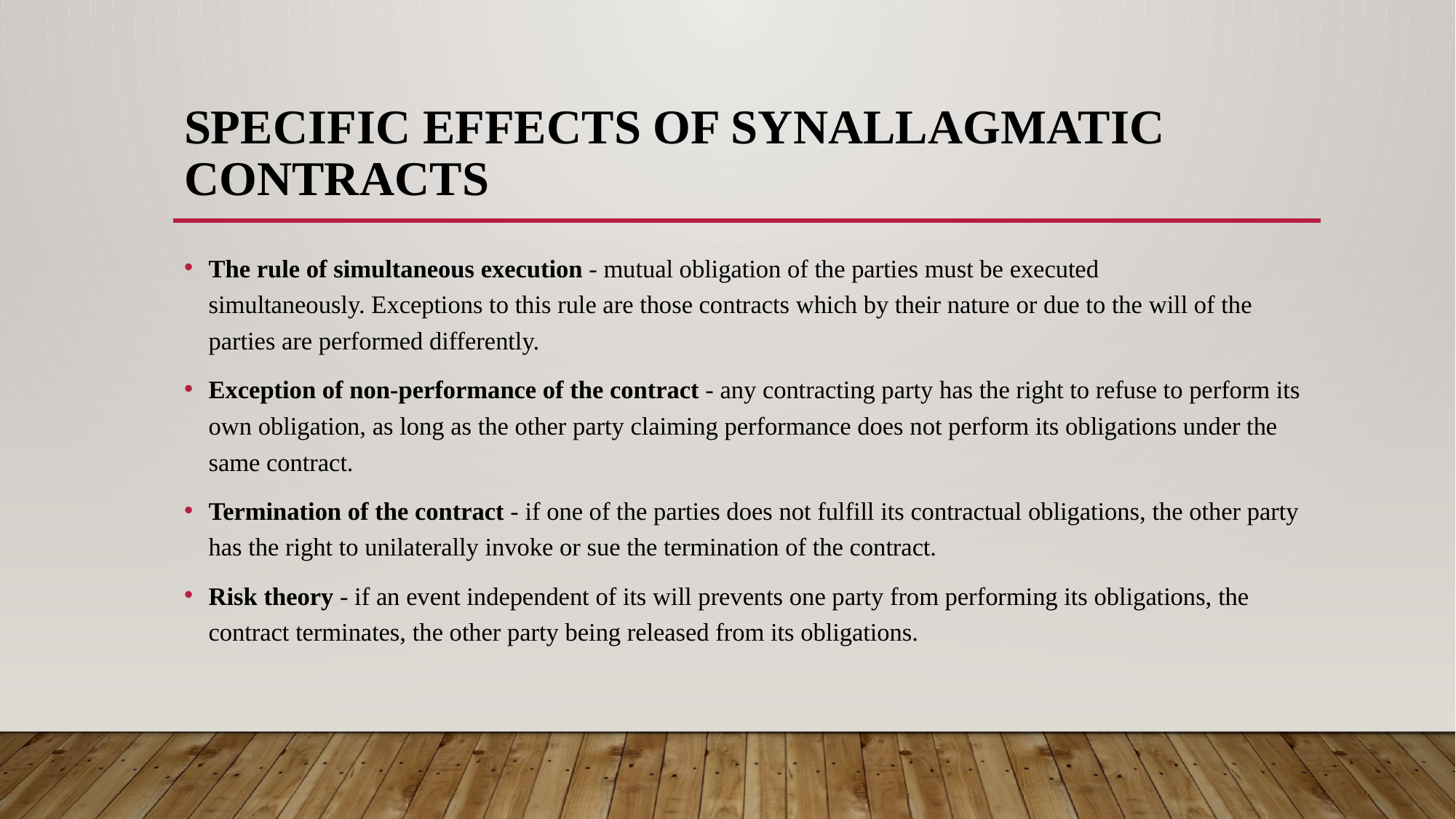

# Specific effects of synallagmatic contracts
The rule of simultaneous execution - mutual obligation of the parties must be executed simultaneously. Exceptions to this rule are those contracts which by their nature or due to the will of the parties are performed differently.
Exception of non-performance of the contract - any contracting party has the right to refuse to perform its own obligation, as long as the other party claiming performance does not perform its obligations under the same contract.
Termination of the contract - if one of the parties does not fulfill its contractual obligations, the other party has the right to unilaterally invoke or sue the termination of the contract.
Risk theory - if an event independent of its will prevents one party from performing its obligations, the contract terminates, the other party being released from its obligations.